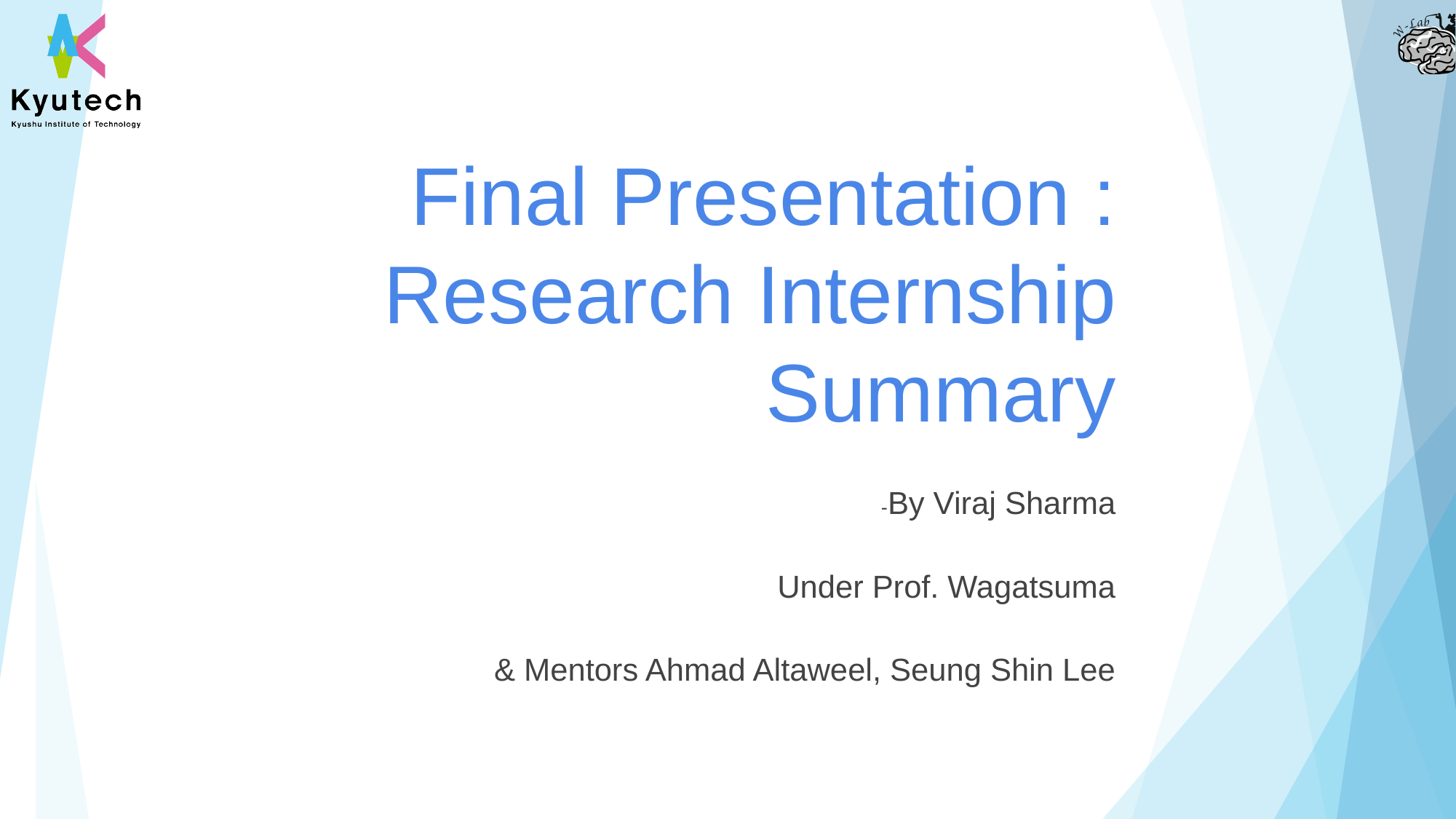

# Final Presentation : Research Internship Summary
-By Viraj Sharma

Under Prof. Wagatsuma

& Mentors Ahmad Altaweel, Seung Shin Lee